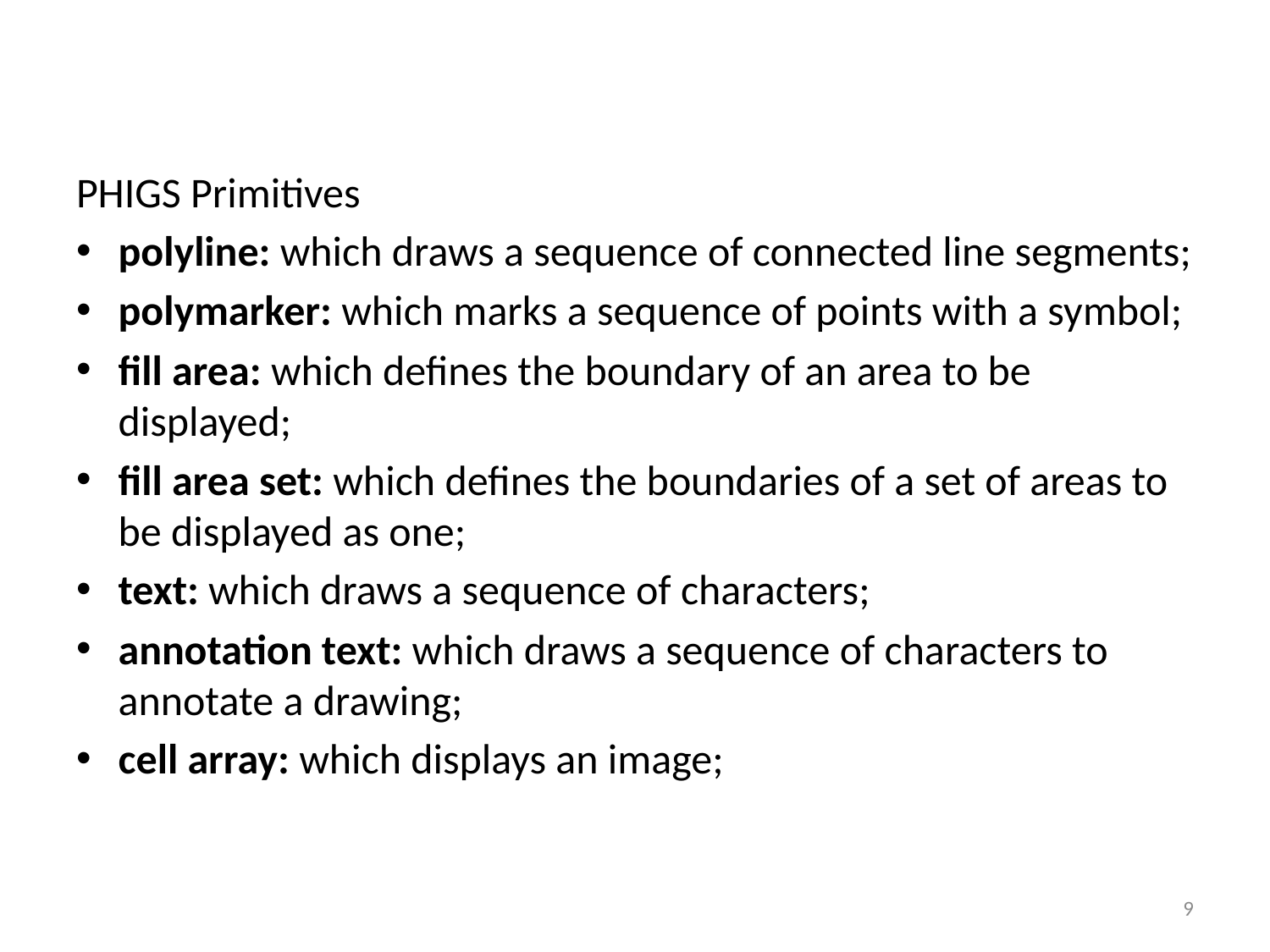

#
PHIGS Primitives
polyline: which draws a sequence of connected line segments;
polymarker: which marks a sequence of points with a symbol;
fill area: which defines the boundary of an area to be displayed;
fill area set: which defines the boundaries of a set of areas to be displayed as one;
text: which draws a sequence of characters;
annotation text: which draws a sequence of characters to annotate a drawing;
cell array: which displays an image;

9